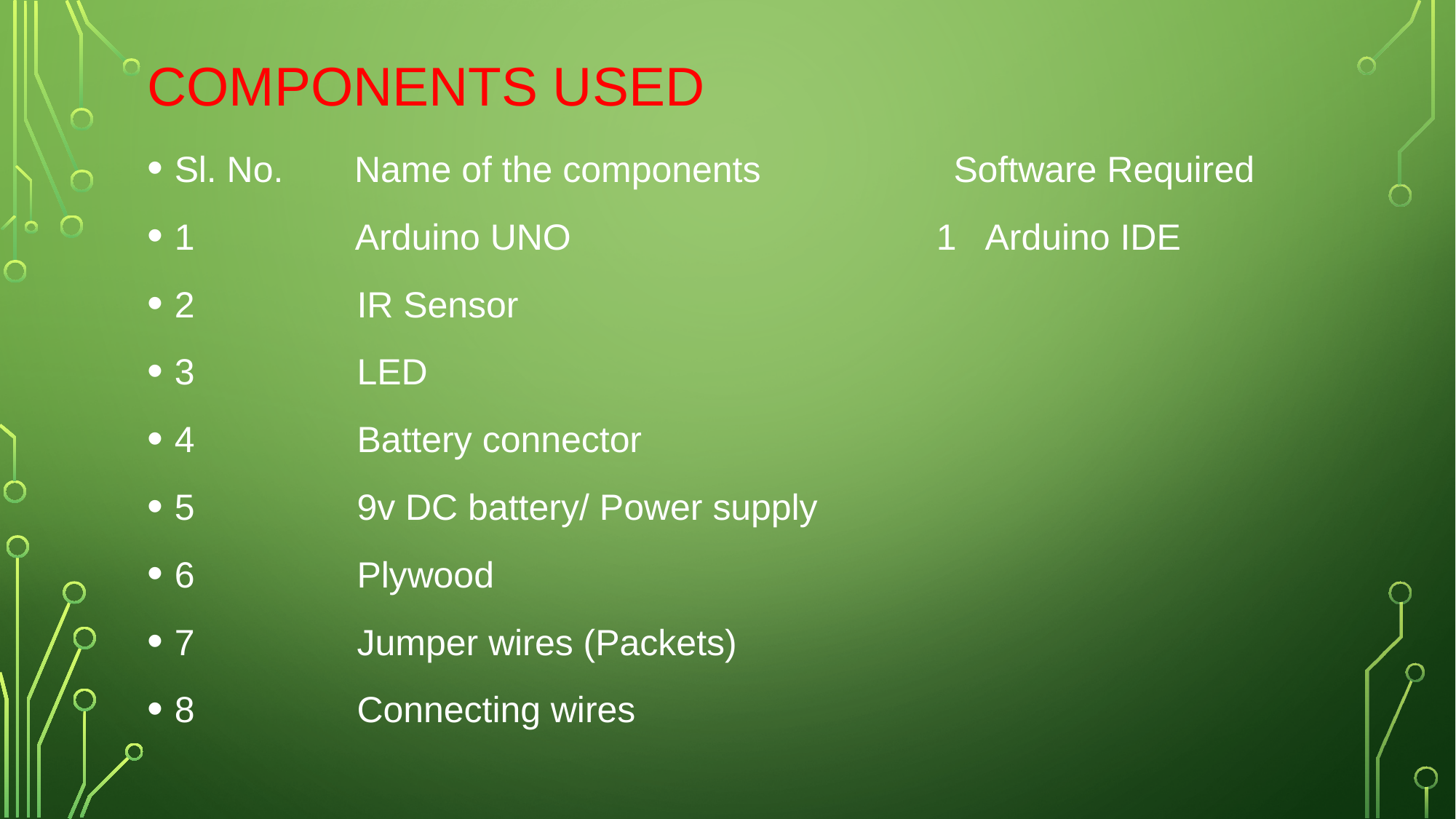

# COMPONENTS USED
Sl. No.       Name of the components                   Software Required
1                Arduino UNO                                    1   Arduino IDE
2                IR Sensor
3                LED
4                Battery connector
5                9v DC battery/ Power supply
6                Plywood
7                Jumper wires (Packets)
8                Connecting wires